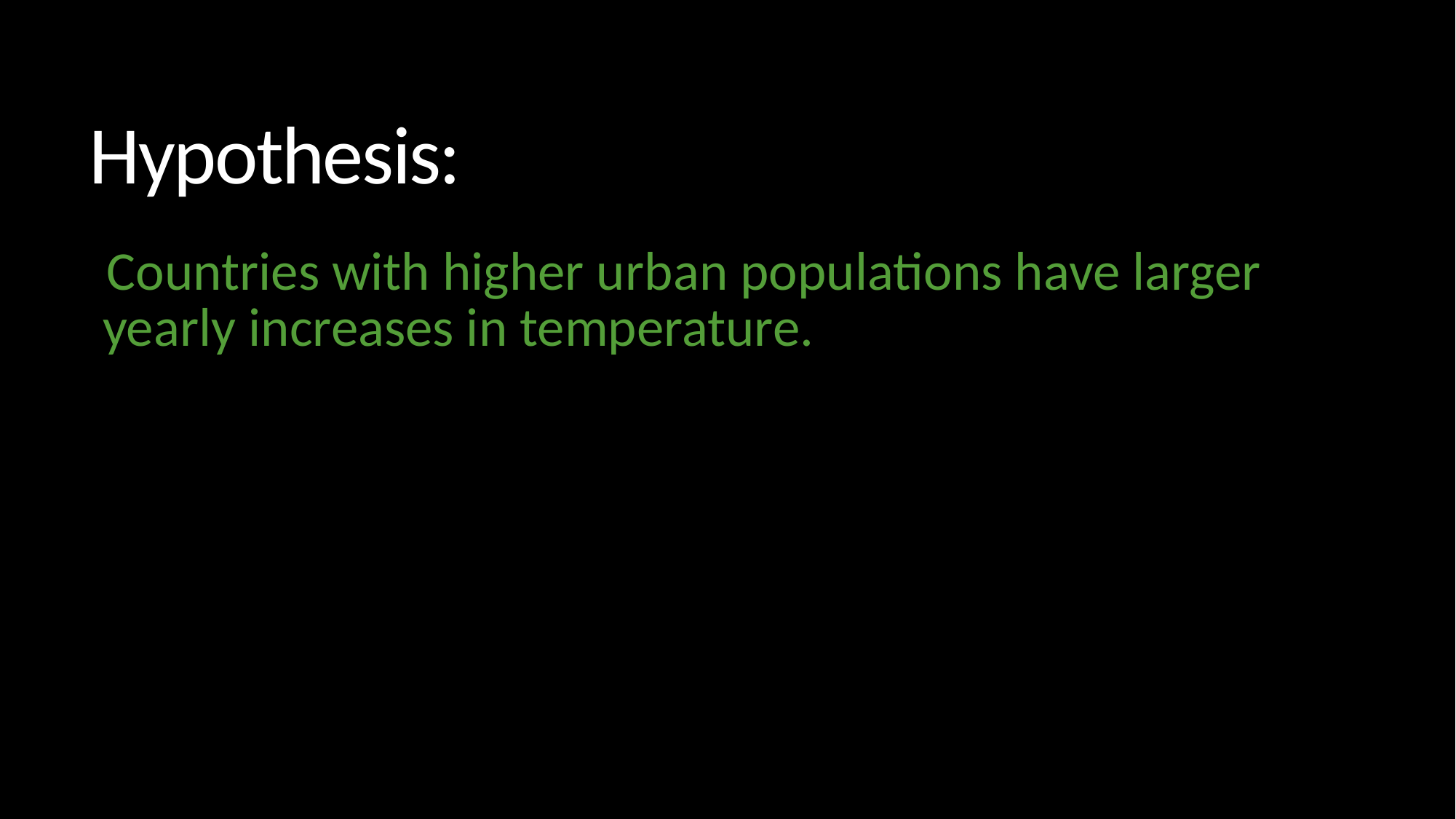

# Hypothesis:
Countries with higher urban populations have larger yearly increases in temperature.